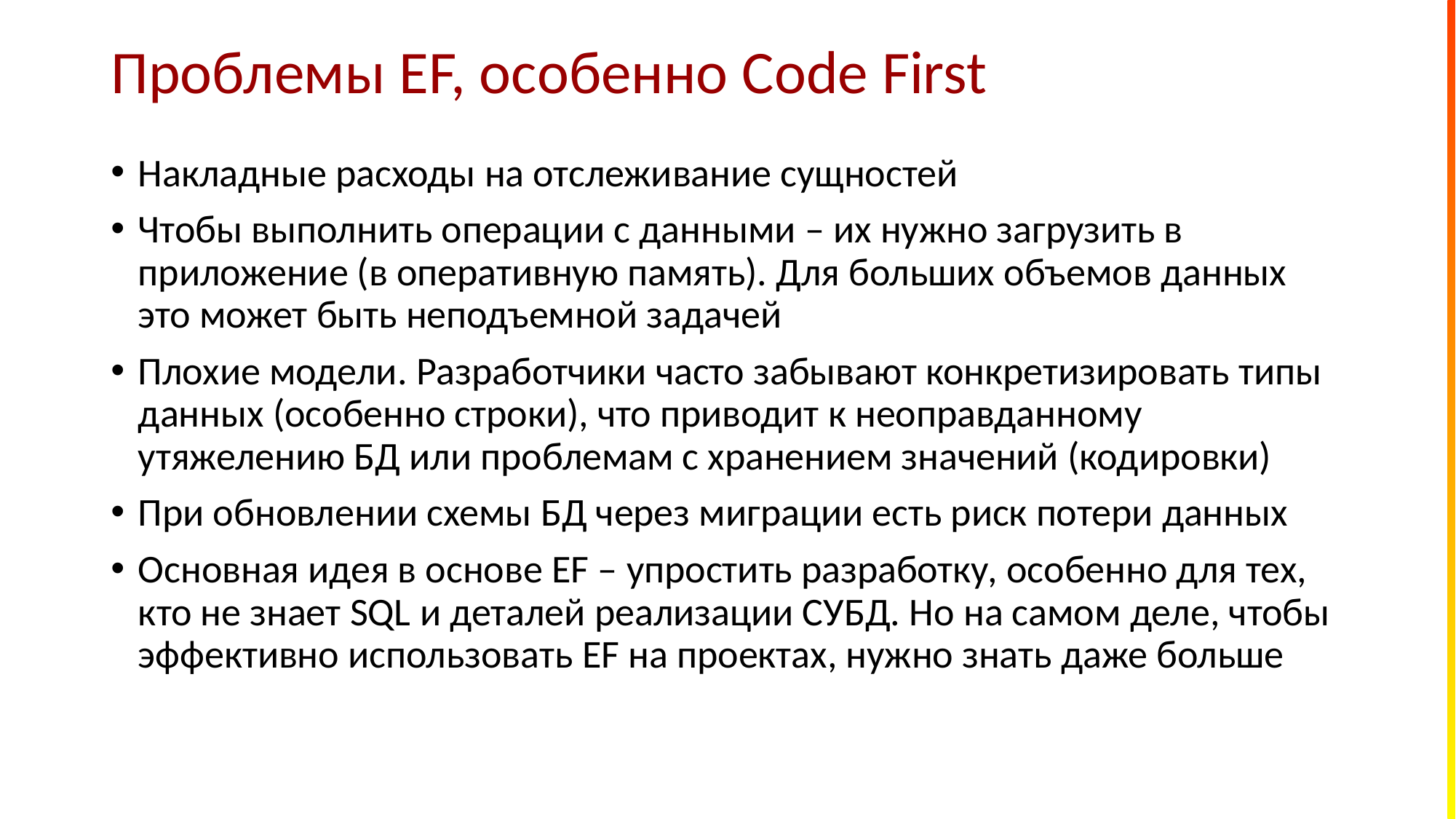

# Проблемы EF, особенно Code First
Накладные расходы на отслеживание сущностей
Чтобы выполнить операции с данными – их нужно загрузить в приложение (в оперативную память). Для больших объемов данных это может быть неподъемной задачей
Плохие модели. Разработчики часто забывают конкретизировать типы данных (особенно строки), что приводит к неоправданному утяжелению БД или проблемам с хранением значений (кодировки)
При обновлении схемы БД через миграции есть риск потери данных
Основная идея в основе EF – упростить разработку, особенно для тех, кто не знает SQL и деталей реализации СУБД. Но на самом деле, чтобы эффективно использовать EF на проектах, нужно знать даже больше